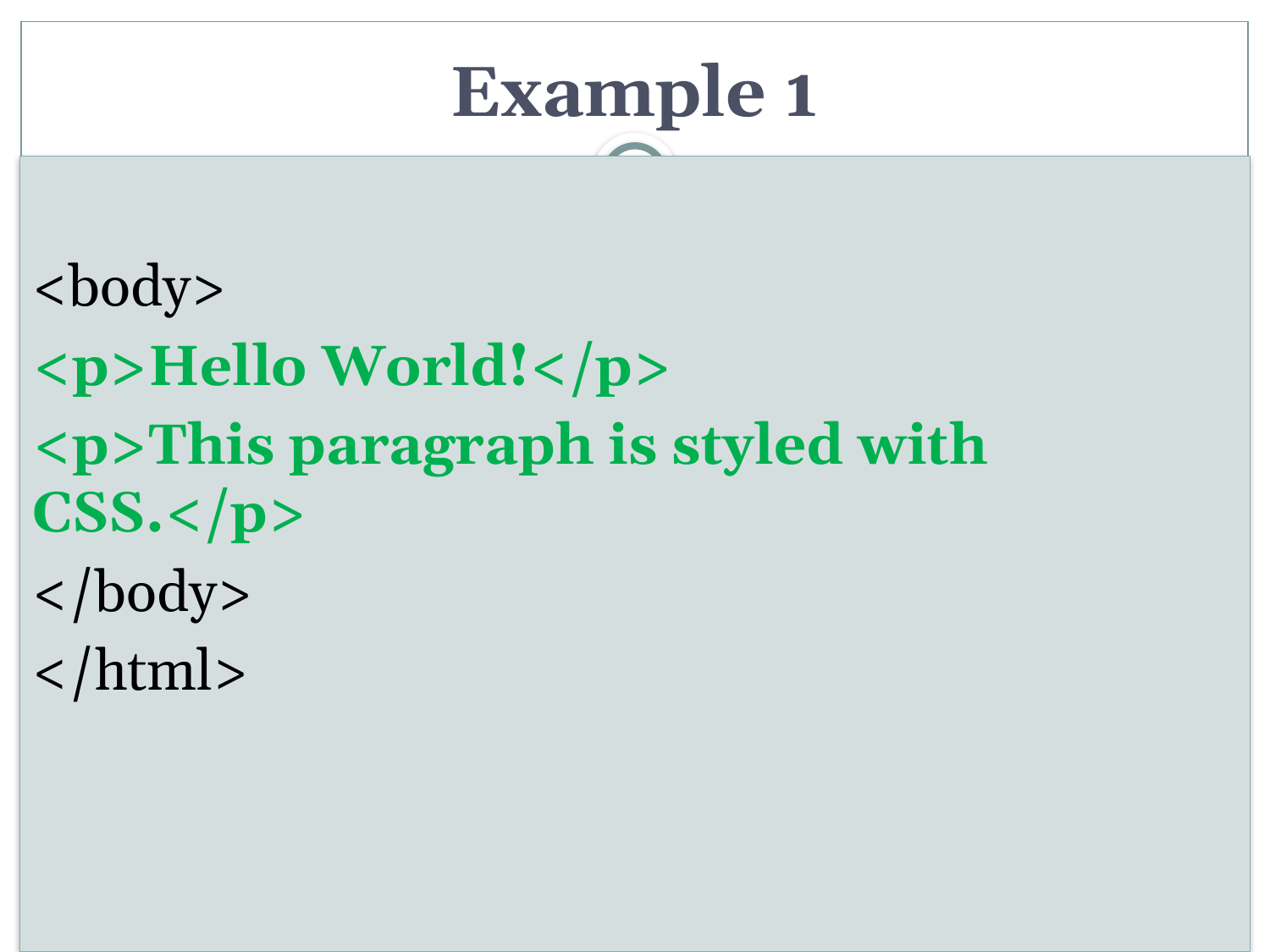

# Example 1

<body>
<p>Hello World!</p>
<p>This paragraph is styled with CSS.</p>
</body>
</html>